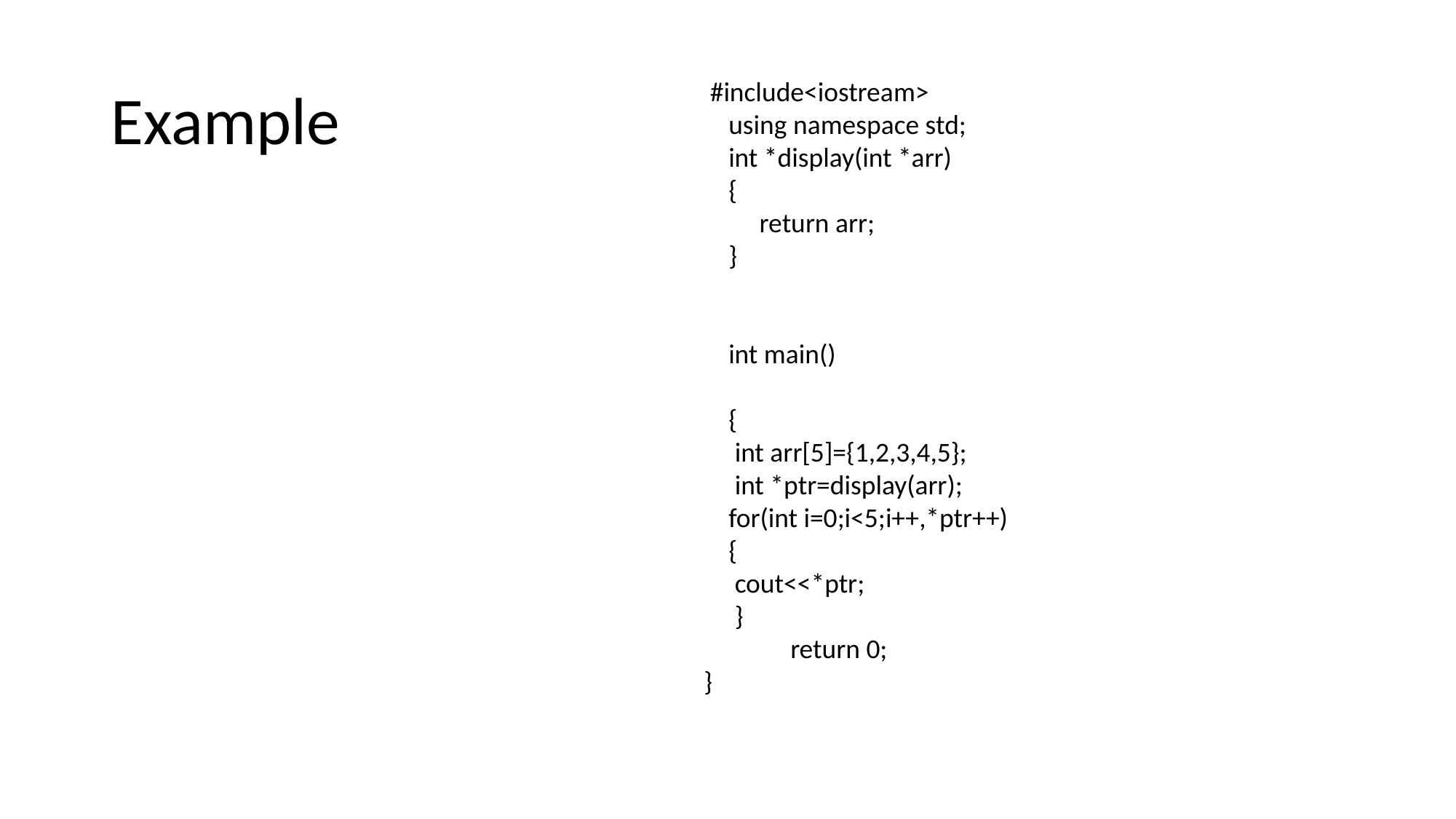

# Example
 #include<iostream>
    using namespace std;
    int *display(int *arr)
    {
         return arr;
    }

    int main()

    {
     int arr[5]={1,2,3,4,5};
     int *ptr=display(arr);
    for(int i=0;i<5;i++,*ptr++)
    {
     cout<<*ptr;
     }
              return 0;
}